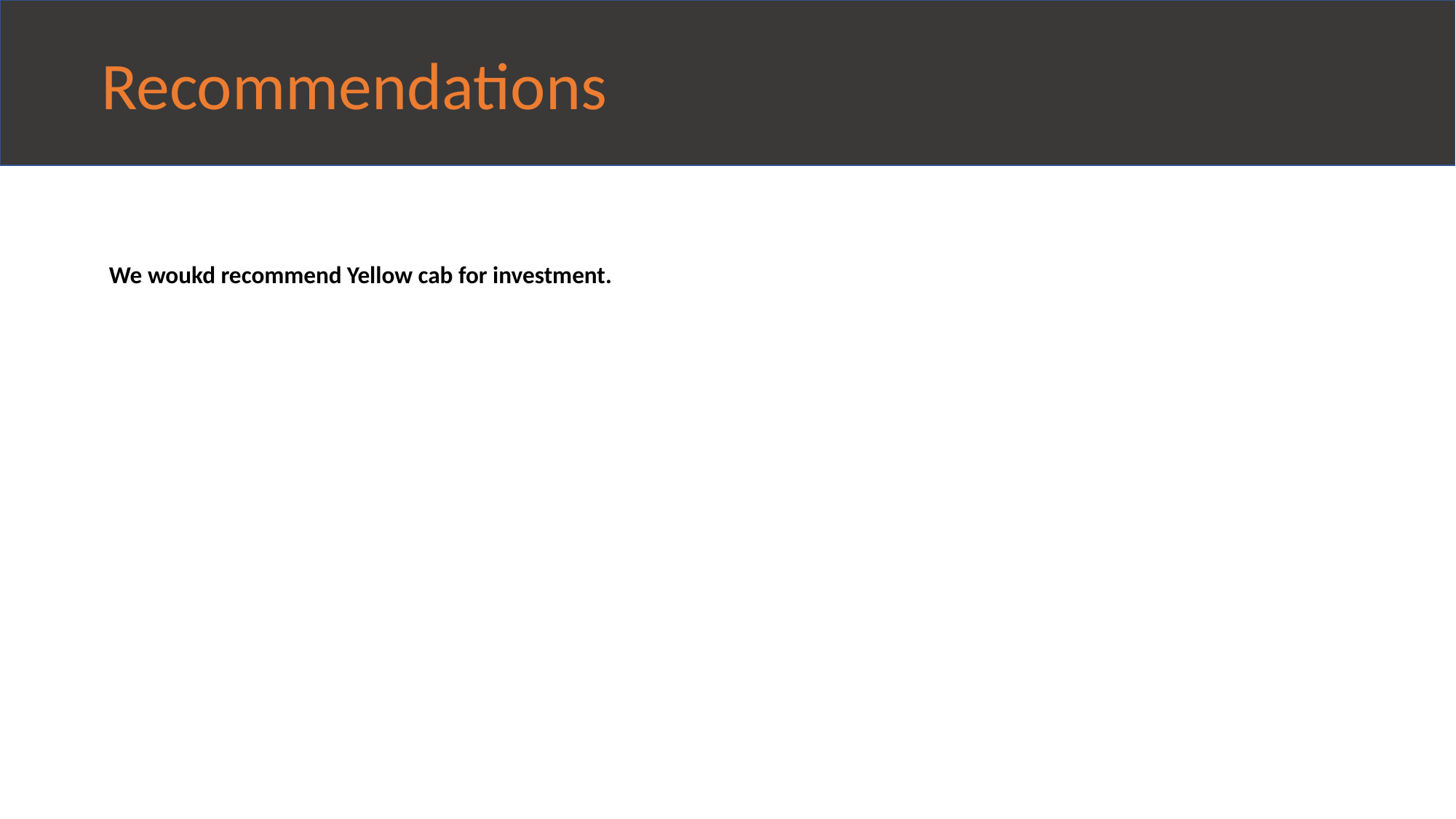

Recommendations

We woukd recommend Yellow cab for investment.